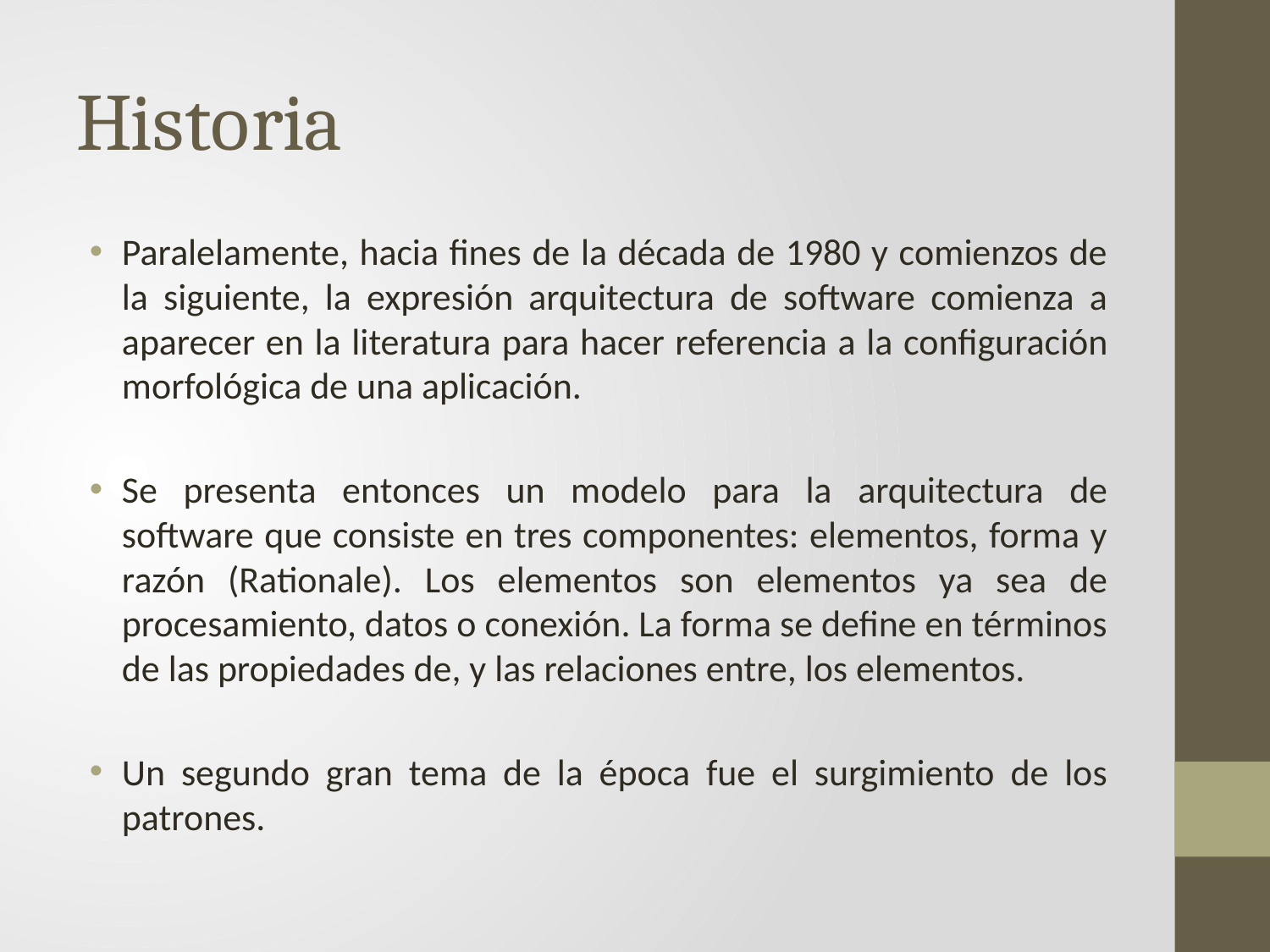

# Historia
Paralelamente, hacia fines de la década de 1980 y comienzos de la siguiente, la expresión arquitectura de software comienza a aparecer en la literatura para hacer referencia a la configuración morfológica de una aplicación.

Se presenta entonces un modelo para la arquitectura de software que consiste en tres componentes: elementos, forma y razón (Rationale). Los elementos son elementos ya sea de procesamiento, datos o conexión. La forma se define en términos de las propiedades de, y las relaciones entre, los elementos.

Un segundo gran tema de la época fue el surgimiento de los patrones.